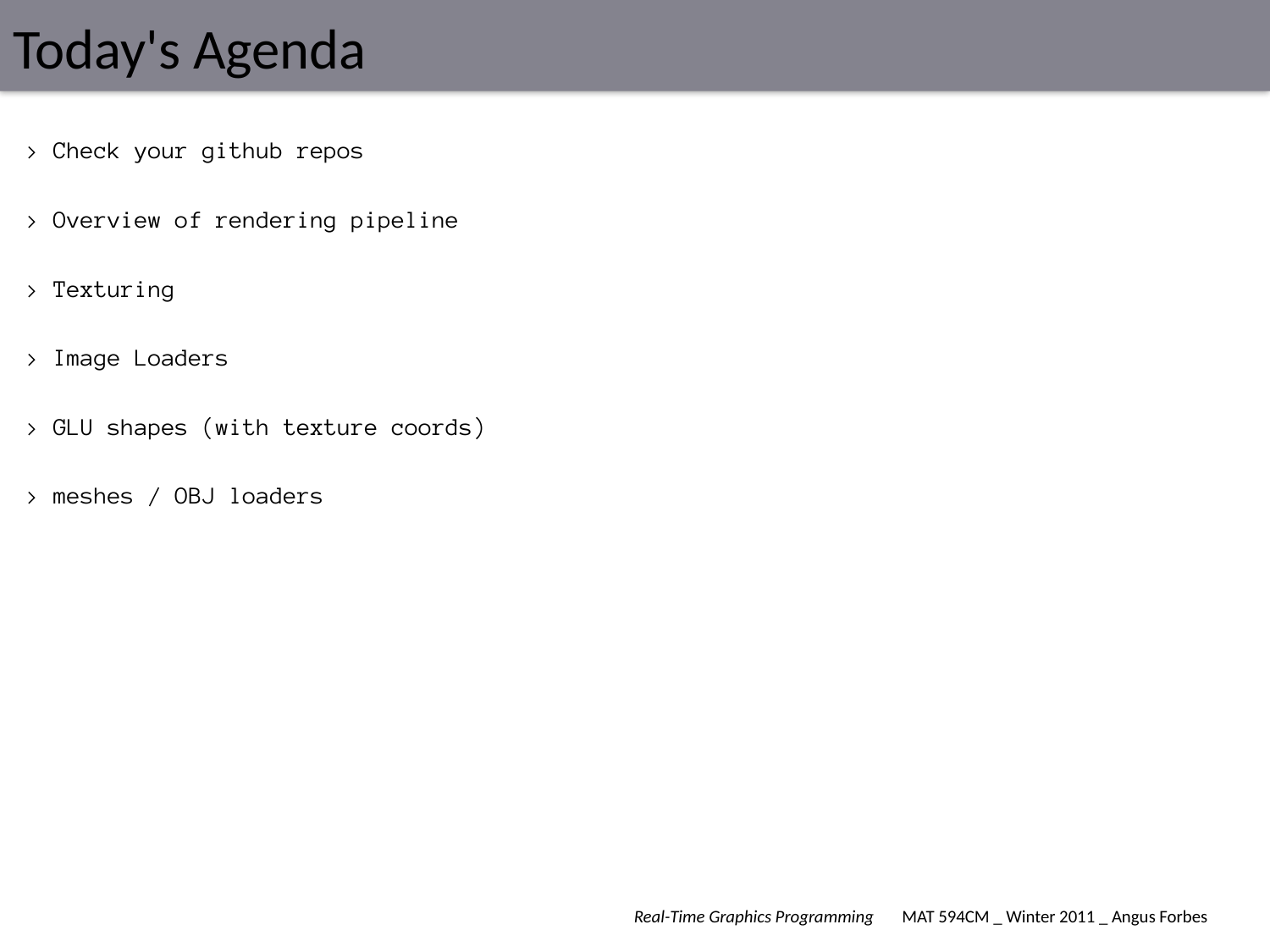

# Today's Agenda

> Check your github repos

> Overview of rendering pipeline

> Texturing

> Image Loaders

> GLU shapes (with texture coords)

> meshes / OBJ loaders